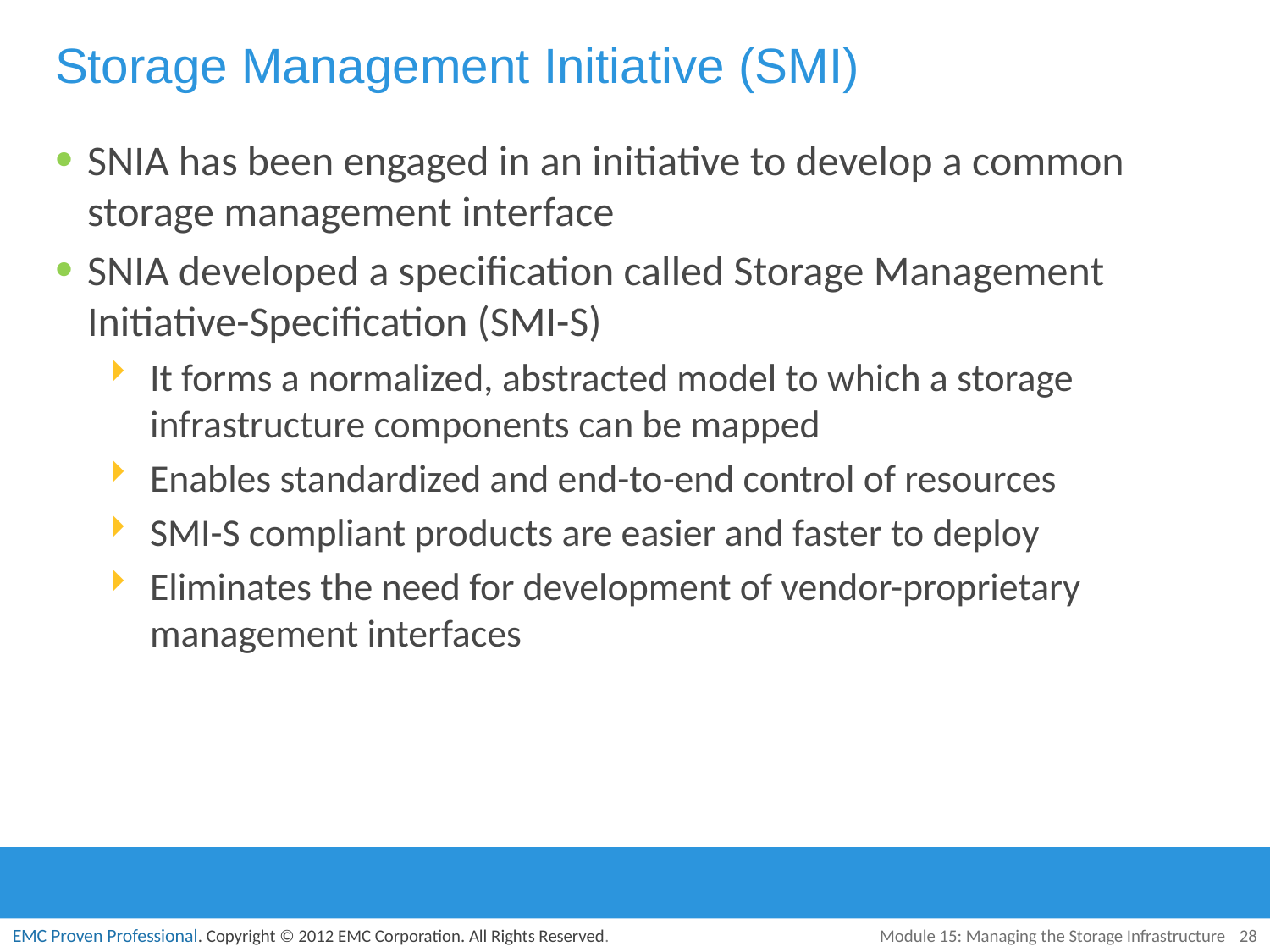

# Storage Management Initiative (SMI)
SNIA has been engaged in an initiative to develop a common storage management interface
SNIA developed a specification called Storage Management Initiative-Specification (SMI-S)
It forms a normalized, abstracted model to which a storage infrastructure components can be mapped
Enables standardized and end-to-end control of resources
SMI-S compliant products are easier and faster to deploy
Eliminates the need for development of vendor-proprietary management interfaces
Module 15: Managing the Storage Infrastructure
28